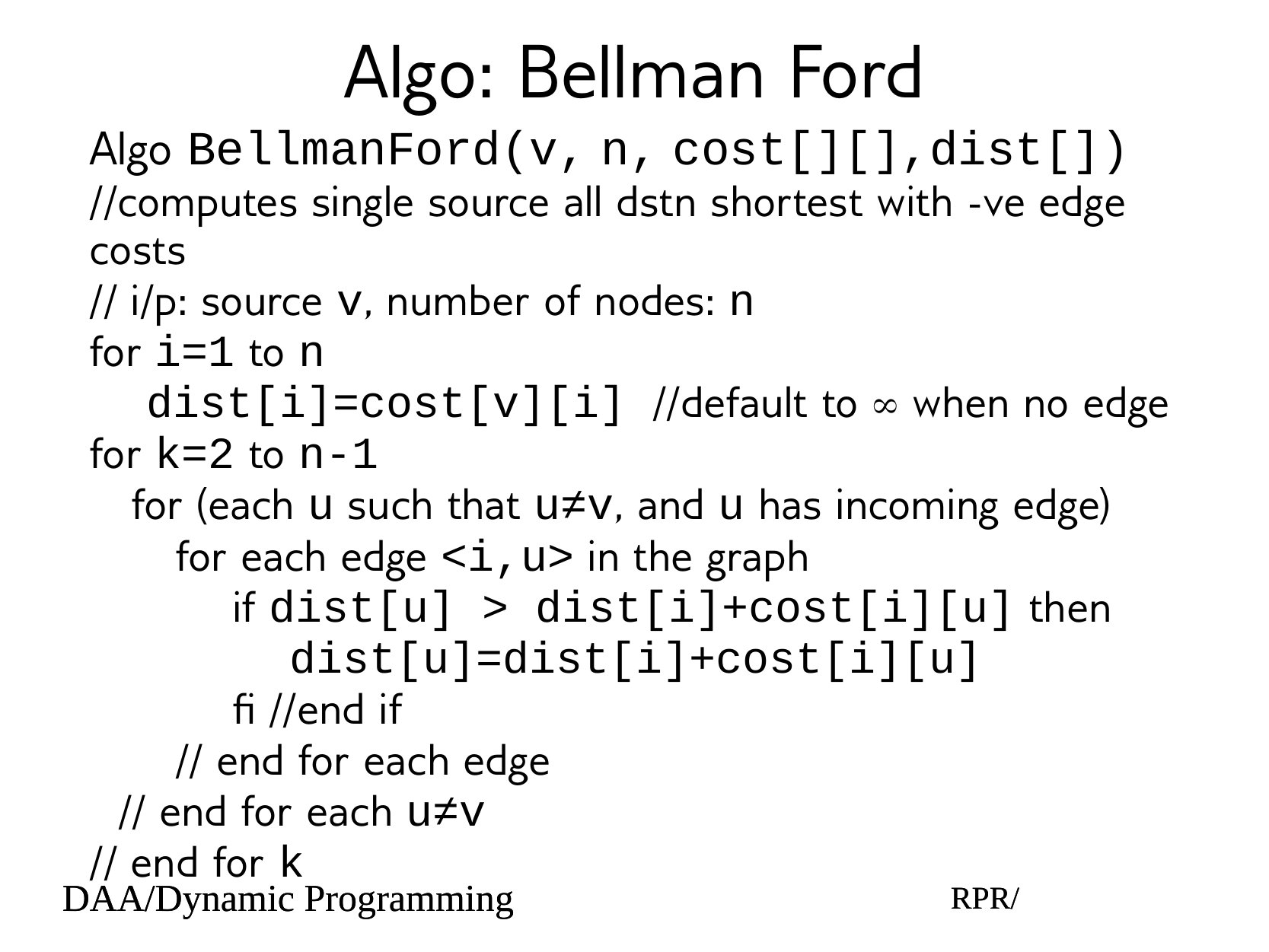

# Algo: Bellman Ford
Algo BellmanFord(v, n, cost[][],dist[])
//computes single source all dstn shortest with -ve edge costs
// i/p: source v, number of nodes: n
for i=1 to n
dist[i]=cost[v][i] //default to ∞ when no edge
for k=2 to n-1
 for (each u such that u≠v, and u has incoming edge)
for each edge <i,u> in the graph
if dist[u] > dist[i]+cost[i][u] then
dist[u]=dist[i]+cost[i][u]
fi //end if
// end for each edge
// end for each u≠v
// end for k
DAA/Dynamic Programming
RPR/
10